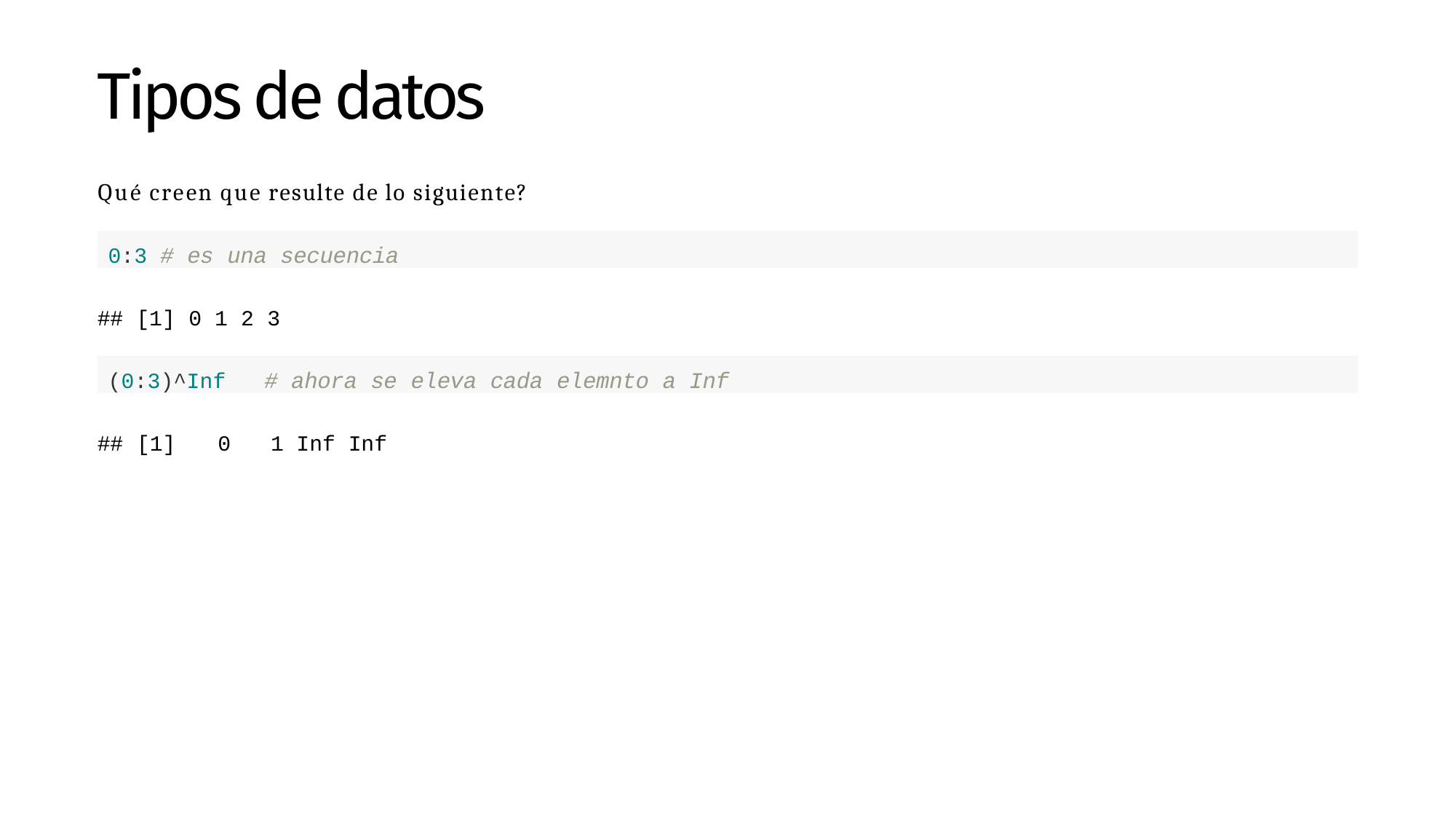

Tipos de datos
Qué creen que resulte de lo siguiente?
0:3 # es una secuencia
## [1] 0 1 2 3
(0:3)^Inf	# ahora se eleva cada elemnto a Inf
## [1]	0	1 Inf Inf